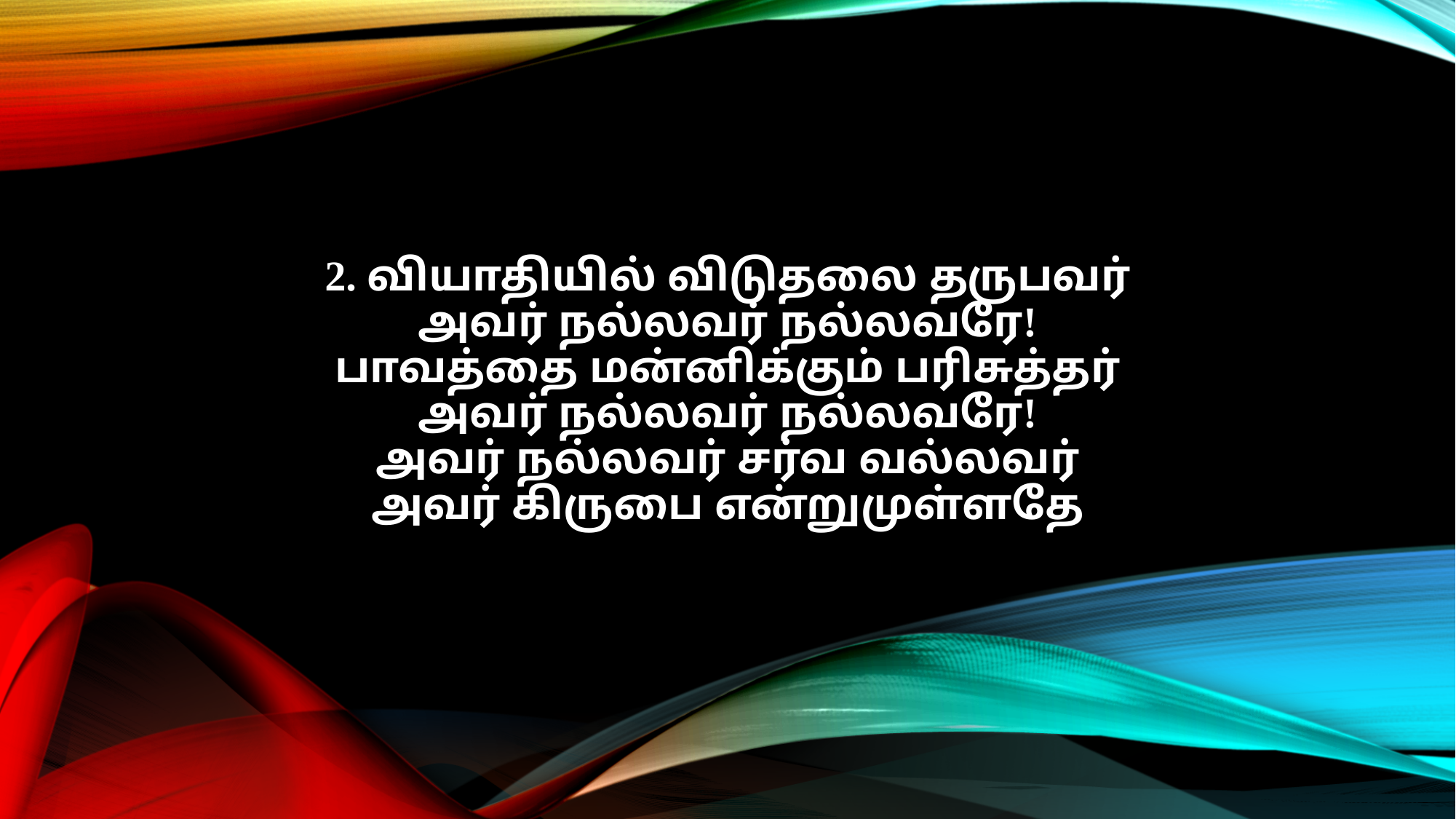

2. வியாதியில் விடுதலை தருபவர்
அவர் நல்லவர் நல்லவரே!
பாவத்தை மன்னிக்கும் பரிசுத்தர்
அவர் நல்லவர் நல்லவரே!
அவர் நல்லவர் சர்வ வல்லவர்
அவர் கிருபை என்றுமுள்ளதே